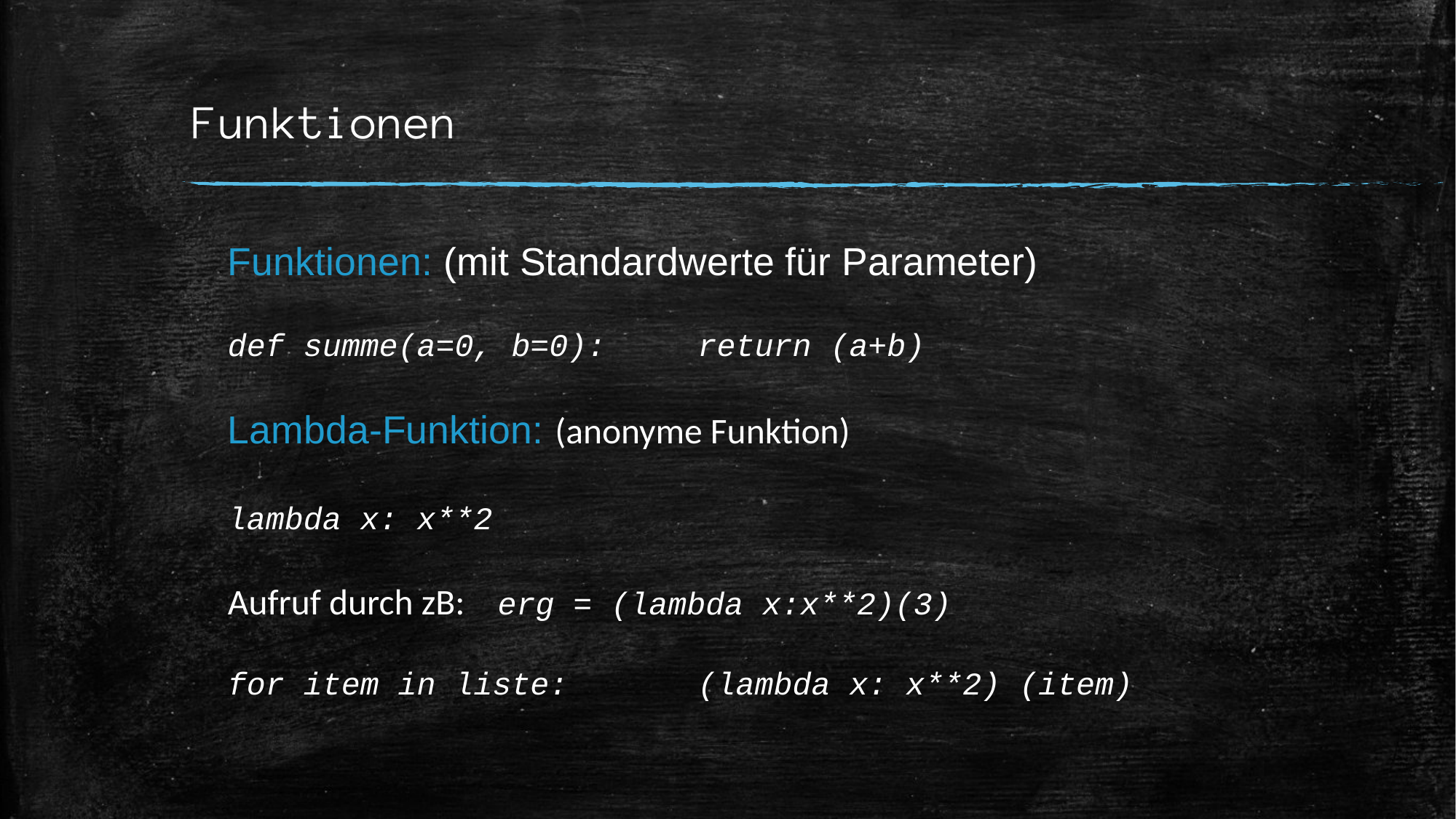

# Funktionen
Funktionen: (mit Standardwerte für Parameter)
	def summe(a=0, b=0):						  return (a+b)
Lambda-Funktion: (anonyme Funktion)
	lambda x: x**2
	Aufruf durch zB:    erg = (lambda x:x**2)(3)
	for item in liste:							  (lambda x: x**2) (item)